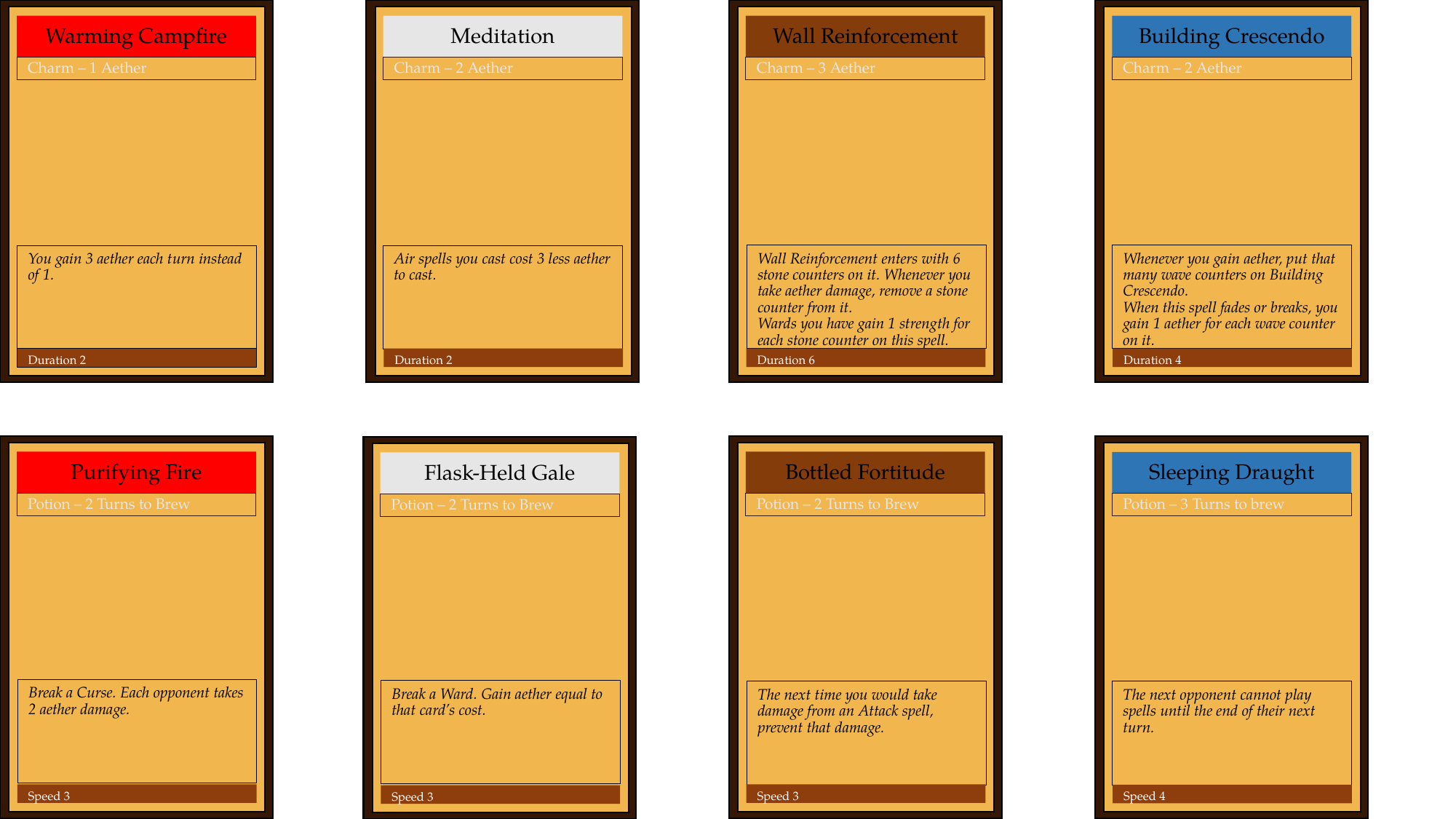

Warming Campfire
Meditation
Wall Reinforcement
Building Crescendo
Charm – 1 Aether
Charm – 2 Aether
Charm – 3 Aether
Charm – 2 Aether

Wall Reinforcement enters with 6 stone counters on it. Whenever you take aether damage, remove a stone counter from it.
Wards you have gain 1 strength for each stone counter on this spell.
Whenever you gain aether, put that many wave counters on Building Crescendo.
When this spell fades or breaks, you gain 1 aether for each wave counter on it.
You gain 3 aether each turn instead of 1.
Air spells you cast cost 3 less aether to cast.
Duration 2
Duration 2
Duration 6
Duration 4
Purifying Fire
Bottled Fortitude
Sleeping Draught
Flask-Held Gale
Potion – 2 Turns to Brew
Potion – 2 Turns to Brew
Potion – 3 Turns to brew
Potion – 2 Turns to Brew

Break a Curse. Each opponent takes 2 aether damage.
Break a Ward. Gain aether equal to that card’s cost.
The next time you would take damage from an Attack spell, prevent that damage.
The next opponent cannot play spells until the end of their next turn.
Speed 3
Speed 3
Speed 4
Speed 3